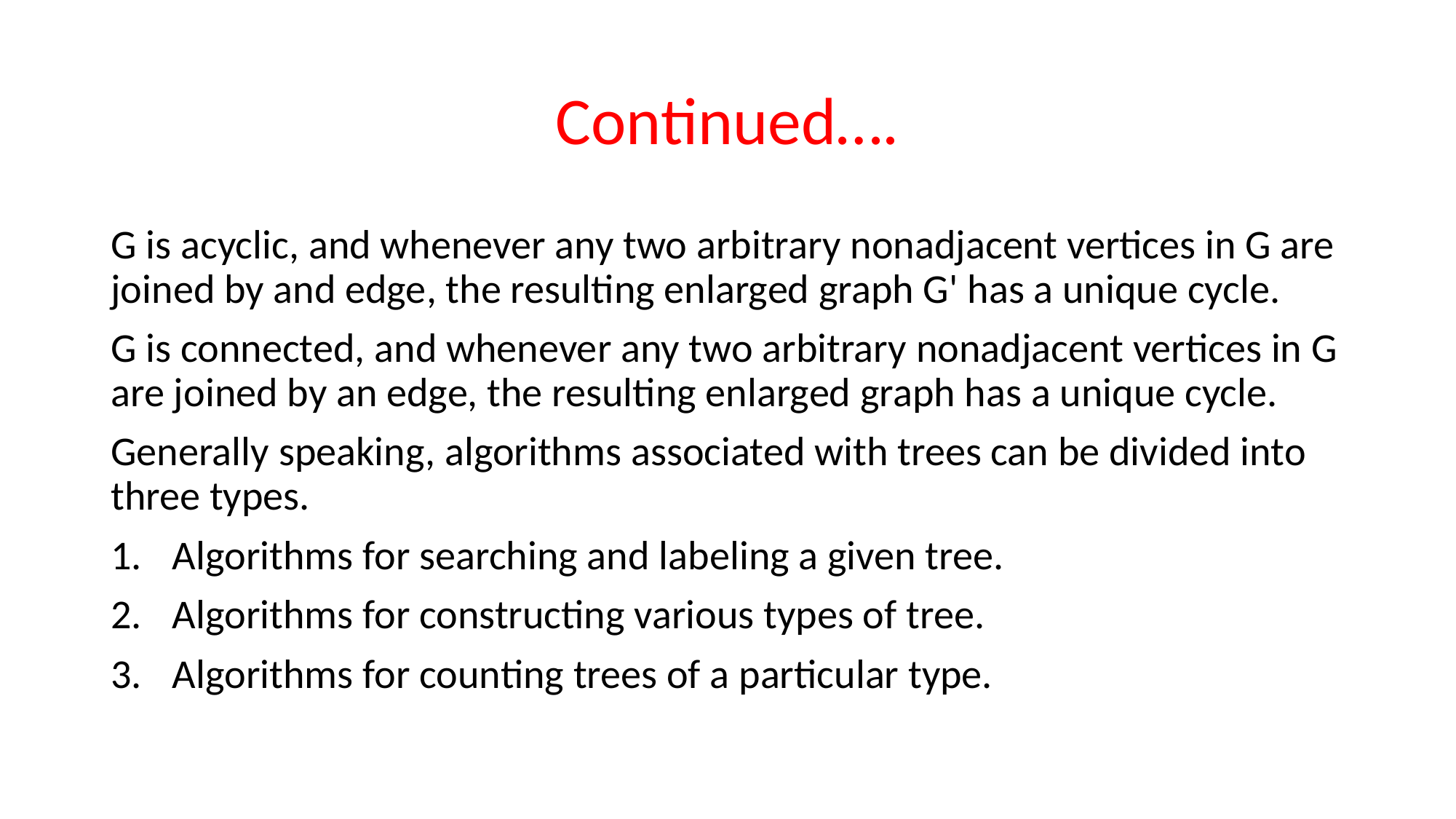

# Continued….
G is acyclic, and whenever any two arbitrary nonadjacent vertices in G are joined by and edge, the resulting enlarged graph G' has a unique cycle.
G is connected, and whenever any two arbitrary nonadjacent vertices in G are joined by an edge, the resulting enlarged graph has a unique cycle.
Generally speaking, algorithms associated with trees can be divided into three types.
Algorithms for searching and labeling a given tree.
Algorithms for constructing various types of tree.
Algorithms for counting trees of a particular type.